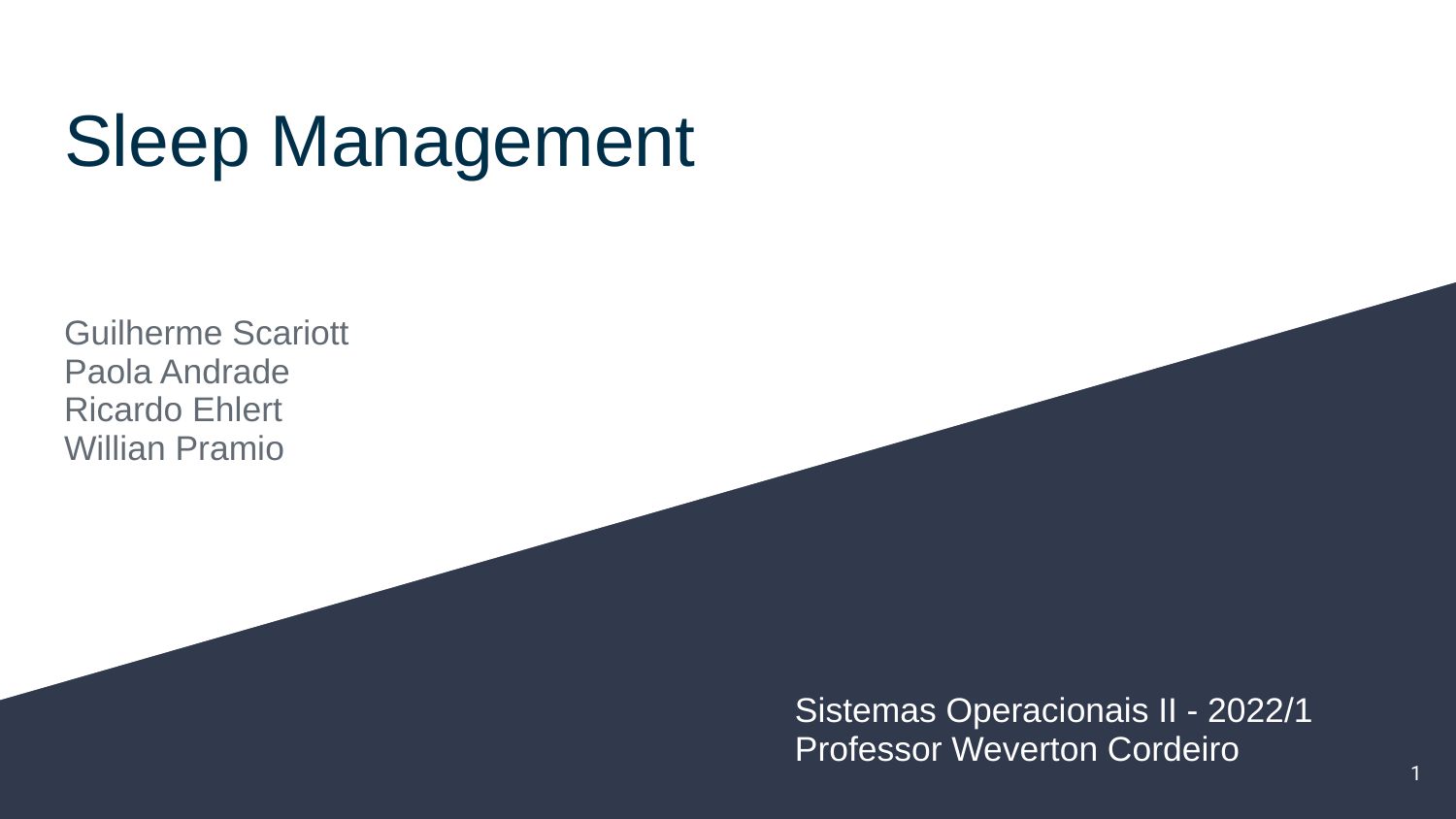

# Sleep Management
Guilherme Scariott
Paola Andrade
Ricardo Ehlert
Willian Pramio
Sistemas Operacionais II - 2022/1
Professor Weverton Cordeiro
1